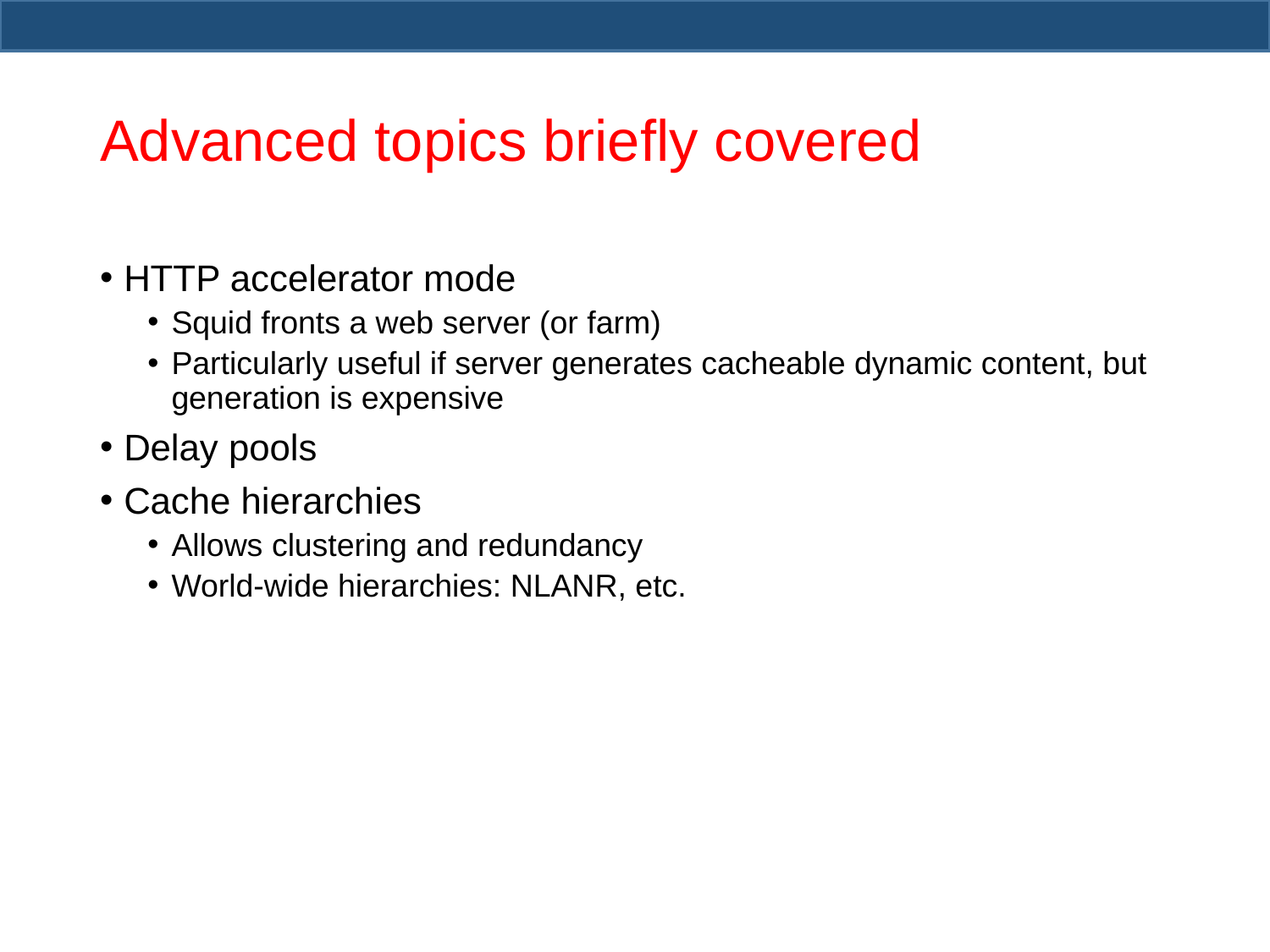

# Advanced topics briefly covered
HTTP accelerator mode
Squid fronts a web server (or farm)
Particularly useful if server generates cacheable dynamic content, but generation is expensive
Delay pools
Cache hierarchies
Allows clustering and redundancy
World-wide hierarchies: NLANR, etc.